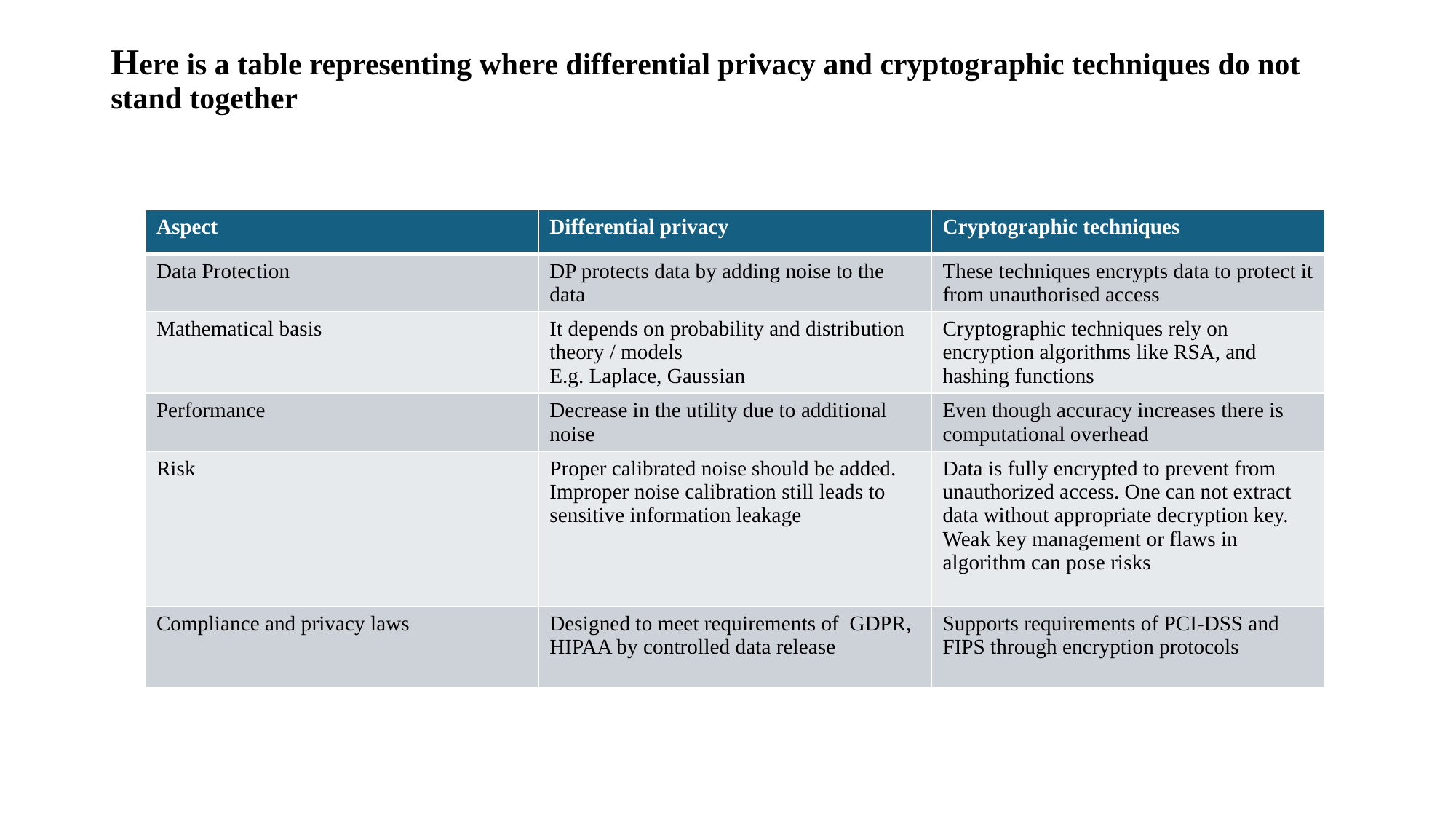

# Here is a table representing where differential privacy and cryptographic techniques do not stand together
| Aspect | Differential privacy | Cryptographic techniques |
| --- | --- | --- |
| Data Protection | DP protects data by adding noise to the data | These techniques encrypts data to protect it from unauthorised access |
| Mathematical basis | It depends on probability and distribution theory / models E.g. Laplace, Gaussian | Cryptographic techniques rely on encryption algorithms like RSA, and hashing functions |
| Performance | Decrease in the utility due to additional noise | Even though accuracy increases there is computational overhead |
| Risk | Proper calibrated noise should be added. Improper noise calibration still leads to sensitive information leakage | Data is fully encrypted to prevent from unauthorized access. One can not extract data without appropriate decryption key. Weak key management or flaws in algorithm can pose risks |
| Compliance and privacy laws | Designed to meet requirements of GDPR, HIPAA by controlled data release | Supports requirements of PCI-DSS and FIPS through encryption protocols |